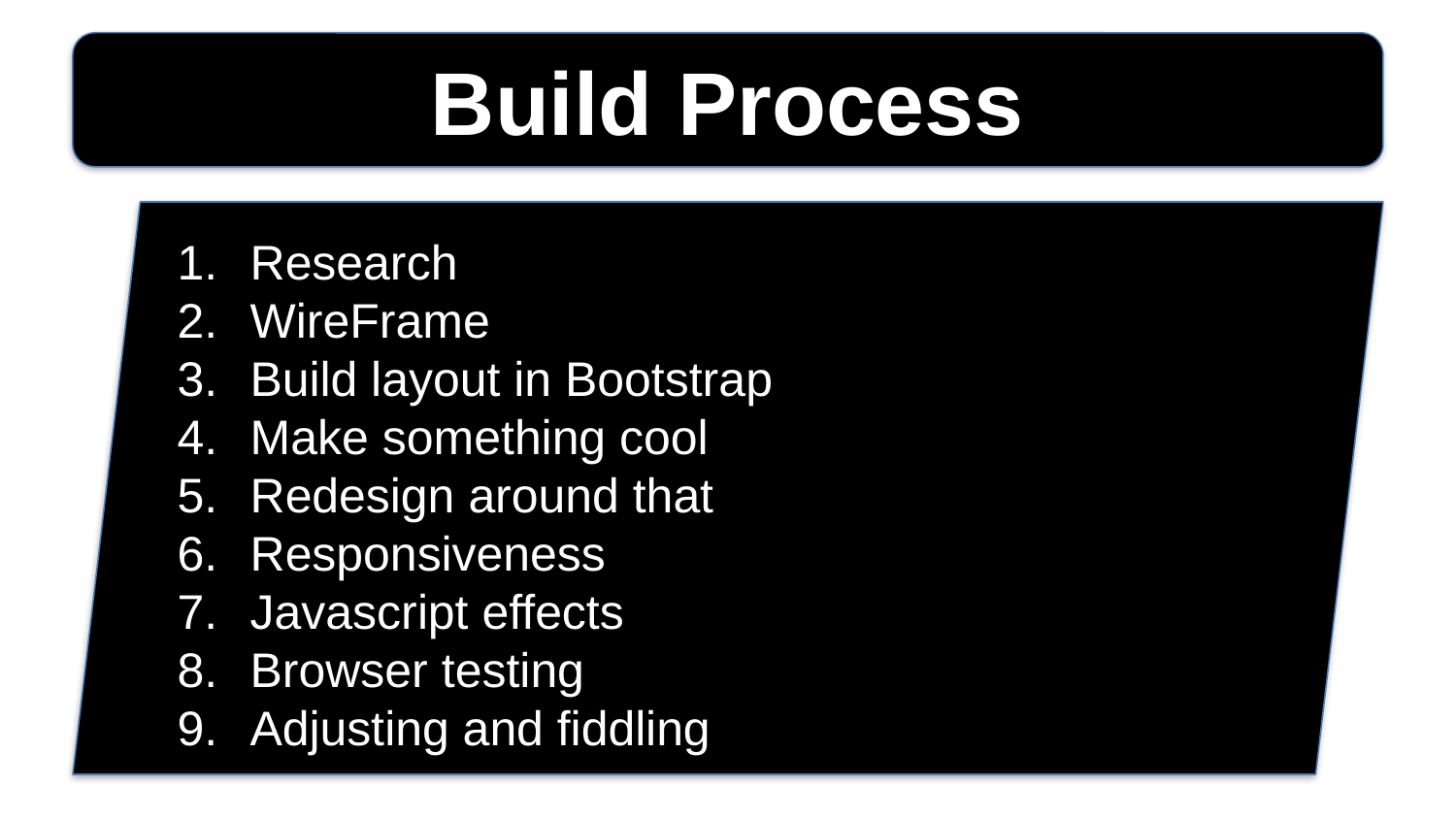

Build Process

Research
WireFrame
Build layout in Bootstrap
Make something cool
Redesign around that
Responsiveness
Javascript effects
Browser testing
Adjusting and fiddling